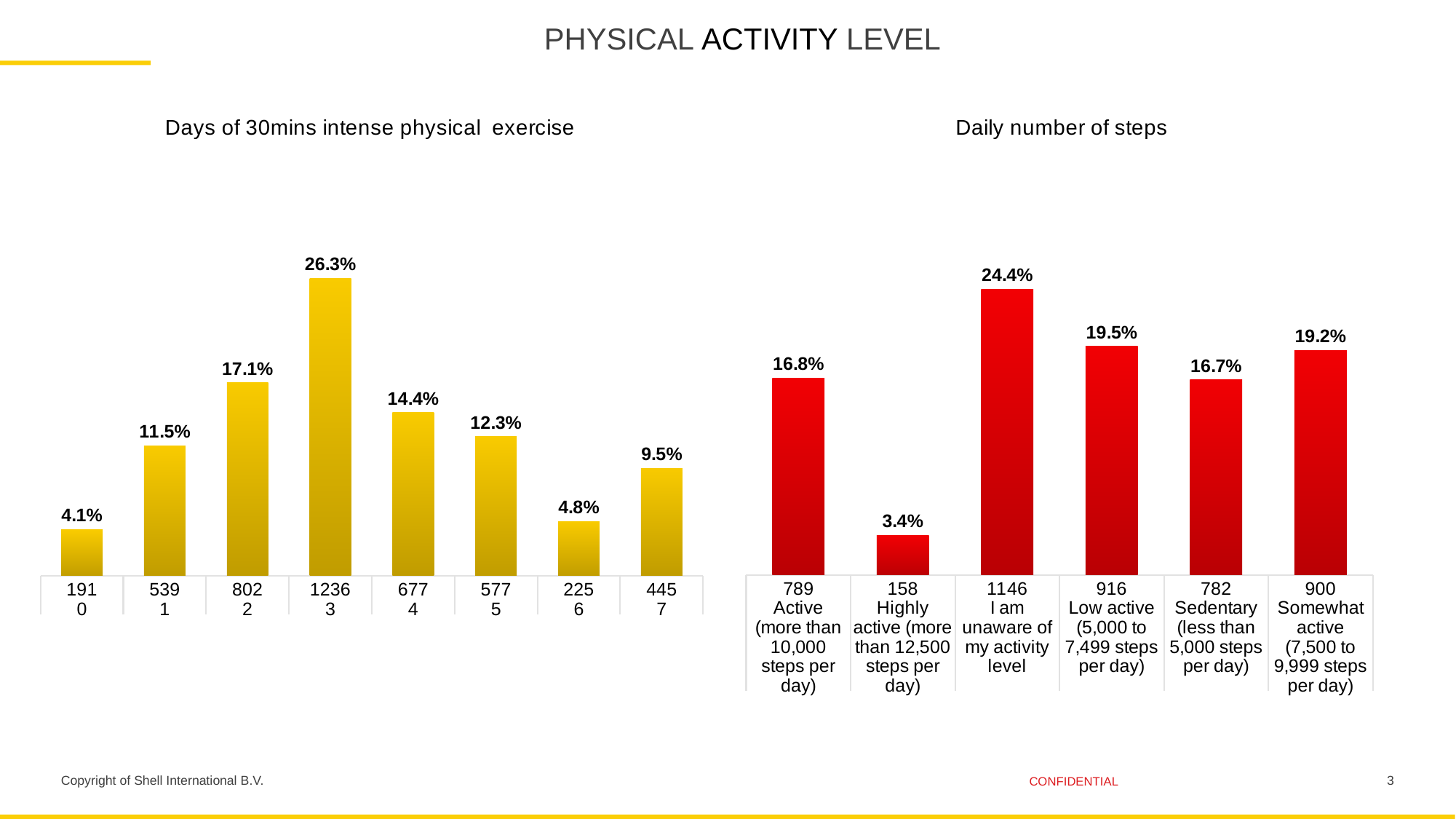

# PHYSICAL ACTIVITY LEVEL

### Chart: Daily number of steps

| Category | Total |
|---|---|
| 789 | 0.16819441483692177 |
| 158 | 0.03368151780004264 |
| 1146 | 0.24429759113195482 |
| 916 | 0.1952675335749307 |
| 782 | 0.1667021956938819 |
| 900 | 0.19185674696226818 |

### Chart: Days of 30mins intense physical  exercise

| Category | Total |
|---|---|
| 191 | 0.0407075873827792 |
| 539 | 0.1148763853367434 |
| 802 | 0.17092924126172207 |
| 1236 | 0.26342710997442453 |
| 677 | 0.14428815004262574 |
| 577 | 0.12297527706734868 |
| 225 | 0.0479539641943734 |
| 445 | 0.09484228473998295 |
3